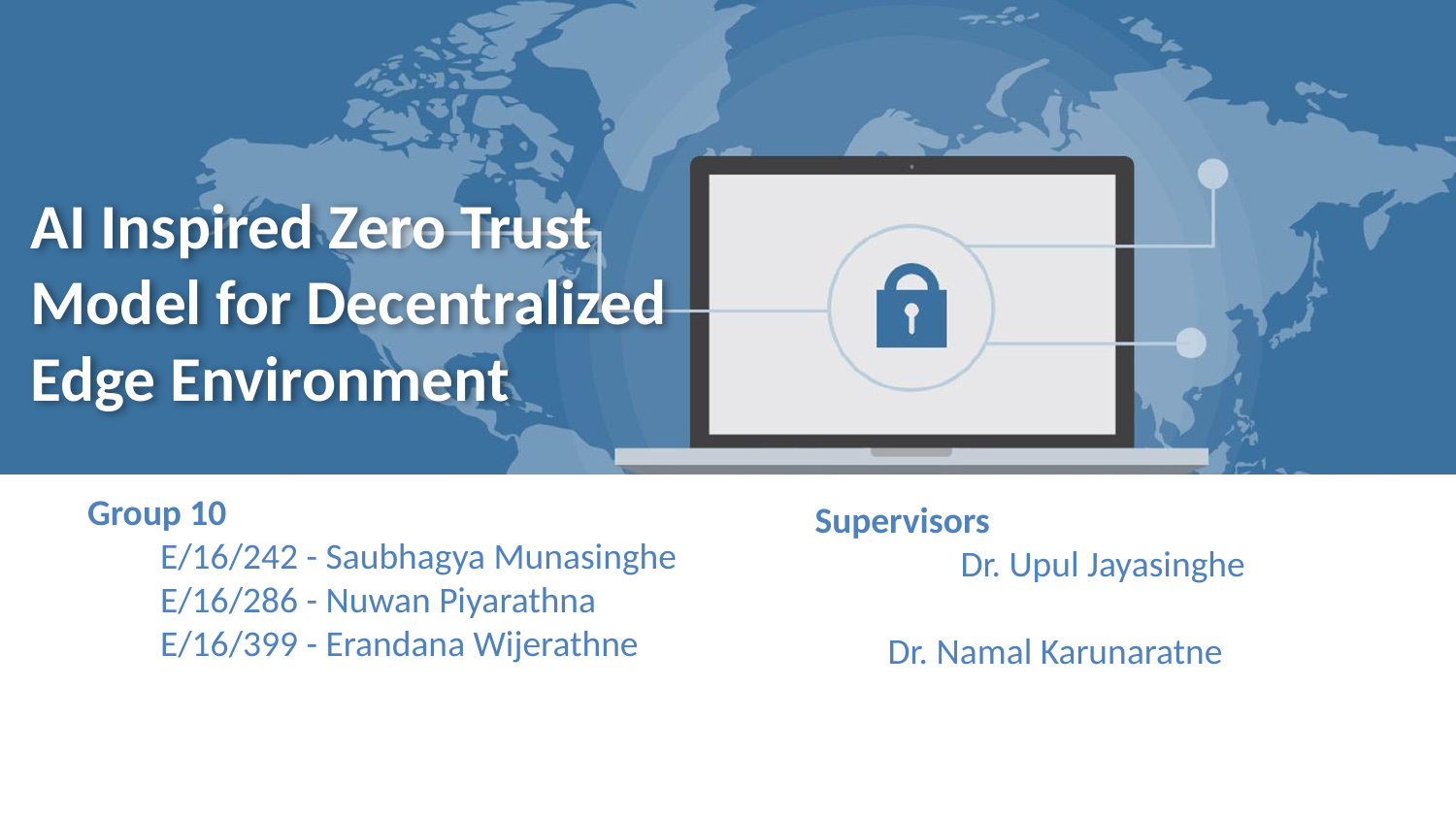

# AI Inspired Zero Trust
Model for Decentralized
Edge Environment
Group 10
E/16/242 - Saubhagya Munasinghe
E/16/286 - Nuwan Piyarathna
E/16/399 - Erandana Wijerathne

Supervisors
	Dr. Upul Jayasinghe
Dr. Namal Karunaratne